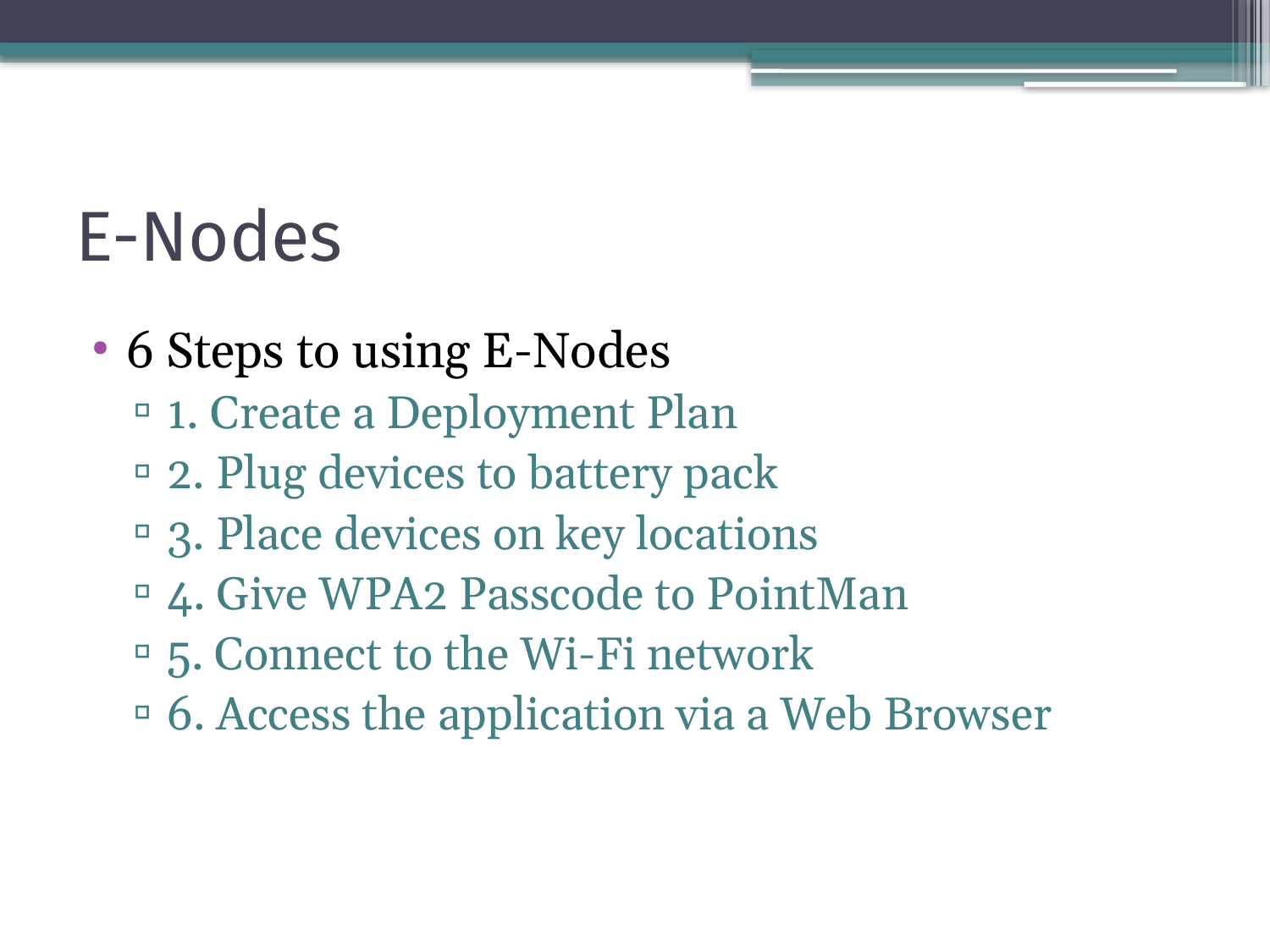

# E-Nodes
6 Steps to using E-Nodes
1. Create a Deployment Plan
2. Plug devices to battery pack
3. Place devices on key locations
4. Give WPA2 Passcode to PointMan
5. Connect to the Wi-Fi network
6. Access the application via a Web Browser